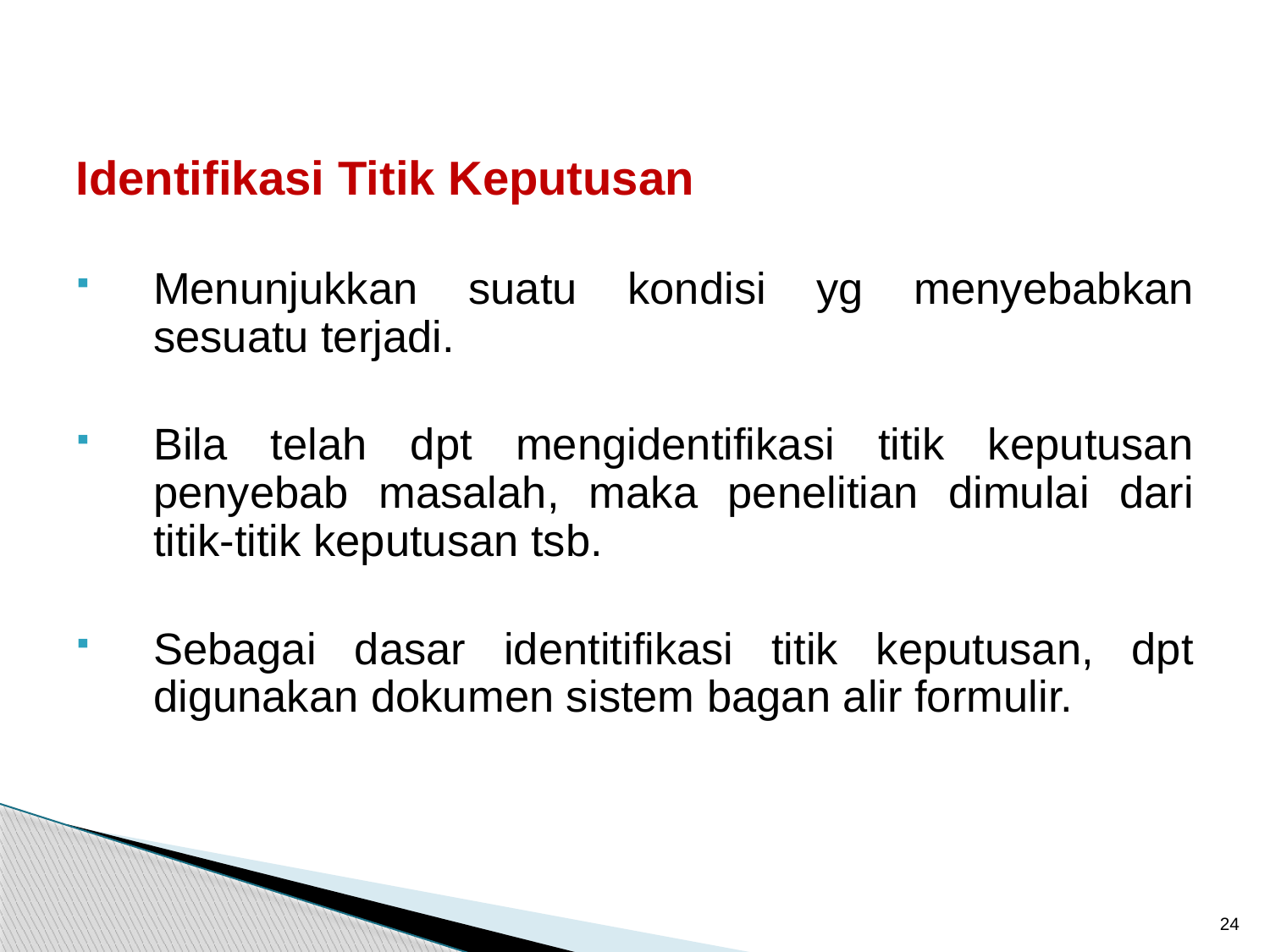

Identifikasi Titik Keputusan

Menunjukkan suatu kondisi yg menyebabkan sesuatu terjadi.

Bila telah dpt mengidentifikasi titik keputusan penyebab masalah, maka penelitian dimulai dari titik-titik keputusan tsb.

Sebagai dasar identitifikasi titik keputusan, dpt digunakan dokumen sistem bagan alir formulir.

24